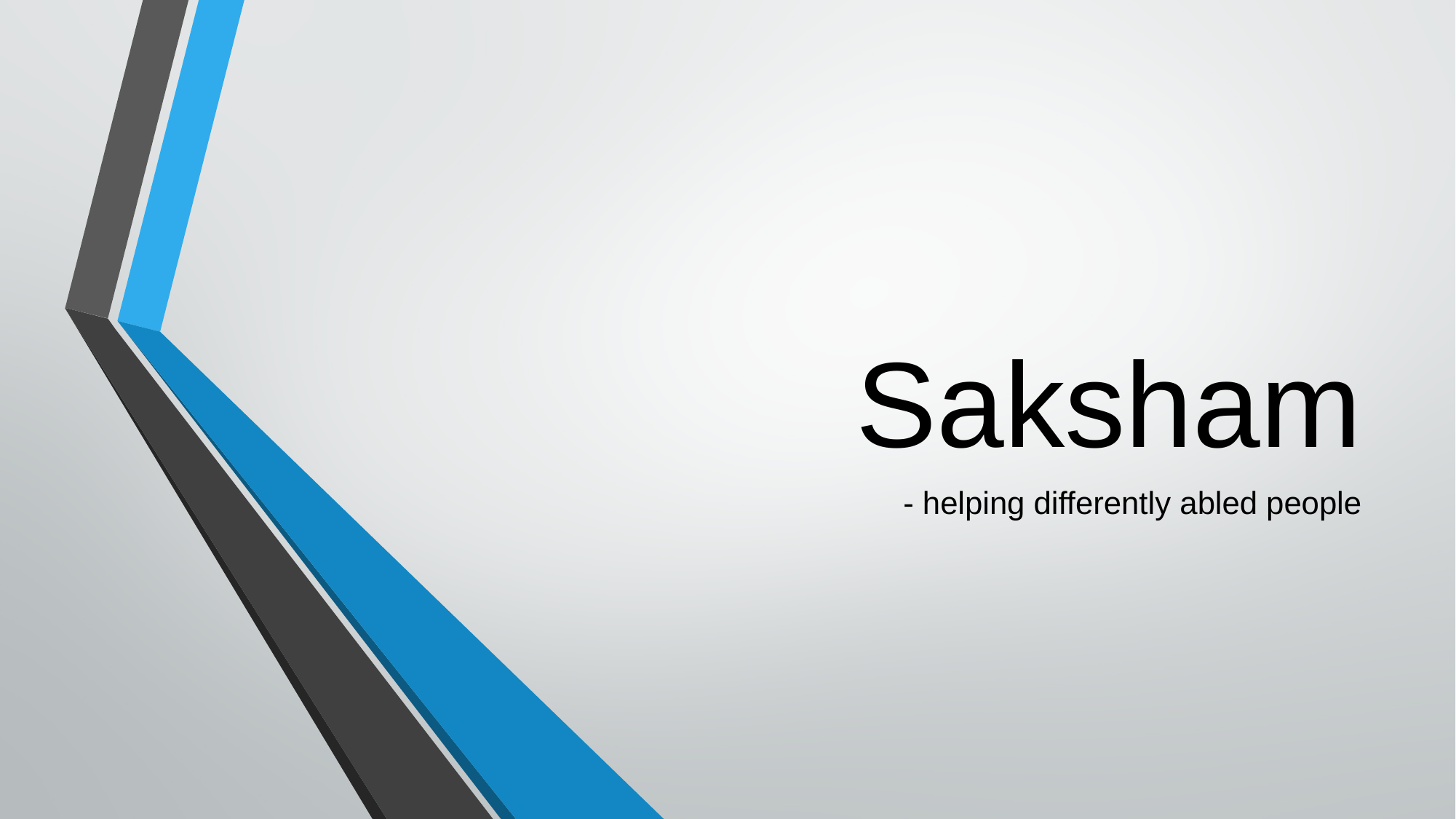

# Saksham
- helping differently abled people